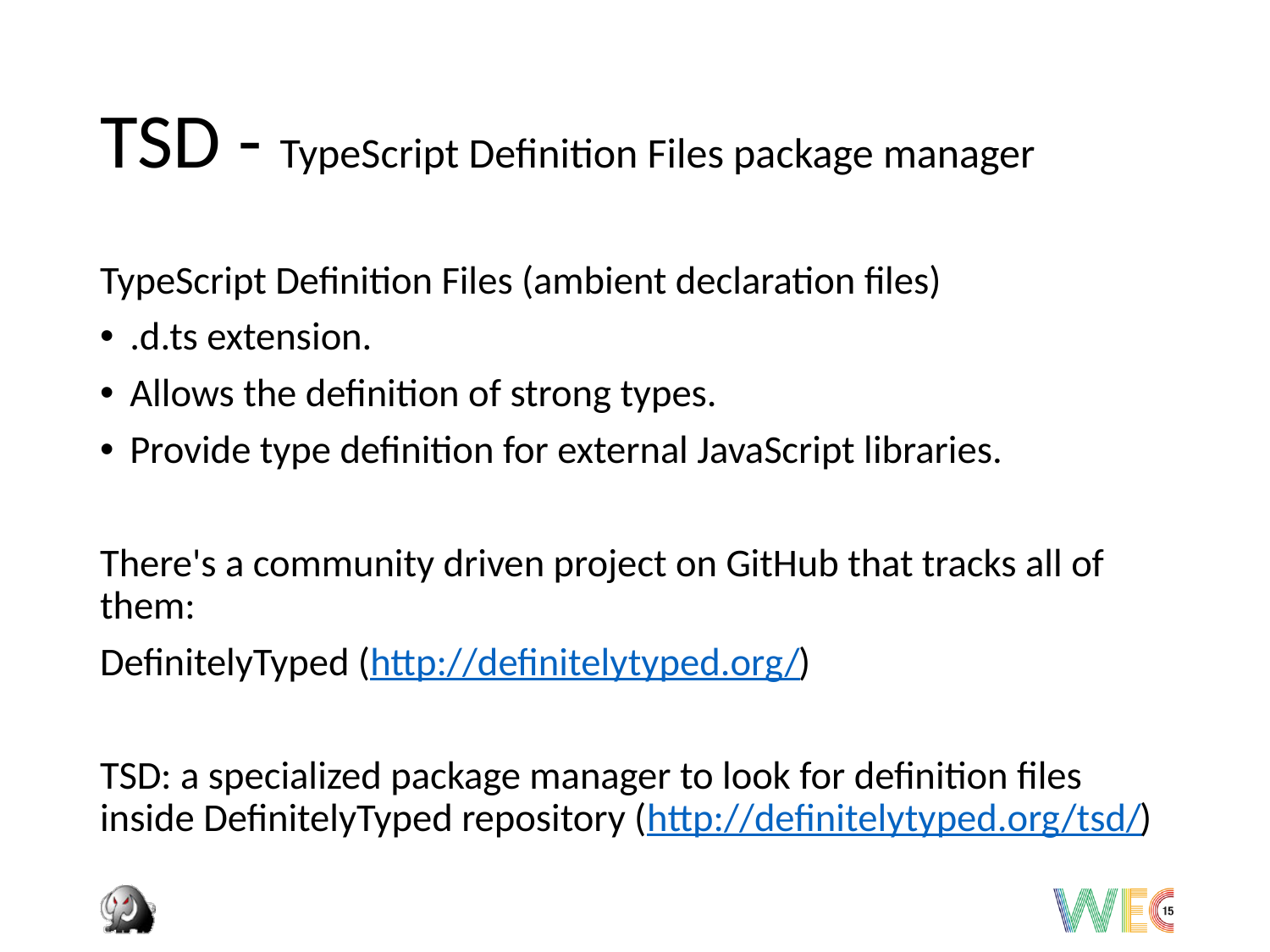

# TSD - TypeScript Definition Files package manager
TypeScript Definition Files (ambient declaration files)
.d.ts extension.
Allows the definition of strong types.
Provide type definition for external JavaScript libraries.

There's a community driven project on GitHub that tracks all of them:
DefinitelyTyped (http://definitelytyped.org/)

TSD: a specialized package manager to look for definition files inside DefinitelyTyped repository (http://definitelytyped.org/tsd/)